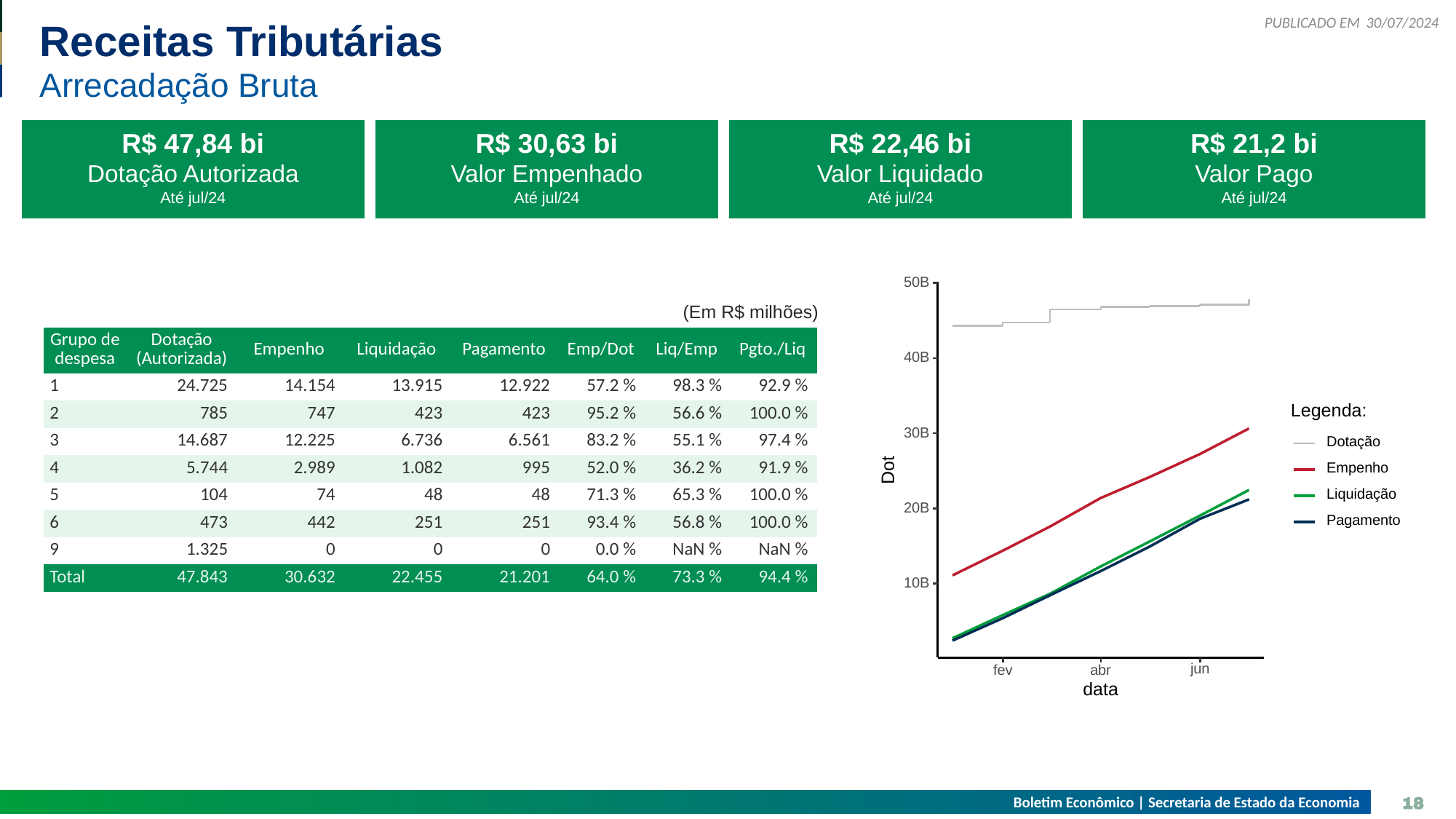

30/07/2024
# Receitas Tributárias
Arrecadação Bruta
R$ 47,84 bi
Dotação Autorizada
Até jul/24
R$ 30,63 bi
Valor Empenhado
Até jul/24
R$ 22,46 bi
Valor Liquidado
Até jul/24
R$ 21,2 bi
Valor Pago
Até jul/24

50B

40B

Legenda:
30B

Dotação

Empenho
Dot

Liquidação

20B

Pagamento

10B

jun
fev
abr
data
(Em R$ milhões)
| Grupo de despesa | Dotação (Autorizada) | Empenho | Liquidação | Pagamento | Emp/Dot | Liq/Emp | Pgto./Liq |
| --- | --- | --- | --- | --- | --- | --- | --- |
| 1 | 24.725 | 14.154 | 13.915 | 12.922 | 57.2 % | 98.3 % | 92.9 % |
| 2 | 785 | 747 | 423 | 423 | 95.2 % | 56.6 % | 100.0 % |
| 3 | 14.687 | 12.225 | 6.736 | 6.561 | 83.2 % | 55.1 % | 97.4 % |
| 4 | 5.744 | 2.989 | 1.082 | 995 | 52.0 % | 36.2 % | 91.9 % |
| 5 | 104 | 74 | 48 | 48 | 71.3 % | 65.3 % | 100.0 % |
| 6 | 473 | 442 | 251 | 251 | 93.4 % | 56.8 % | 100.0 % |
| 9 | 1.325 | 0 | 0 | 0 | 0.0 % | NaN % | NaN % |
| Total | 47.843 | 30.632 | 22.455 | 21.201 | 64.0 % | 73.3 % | 94.4 % |
Boletim Econômico | Secretaria de Estado da Economia
18